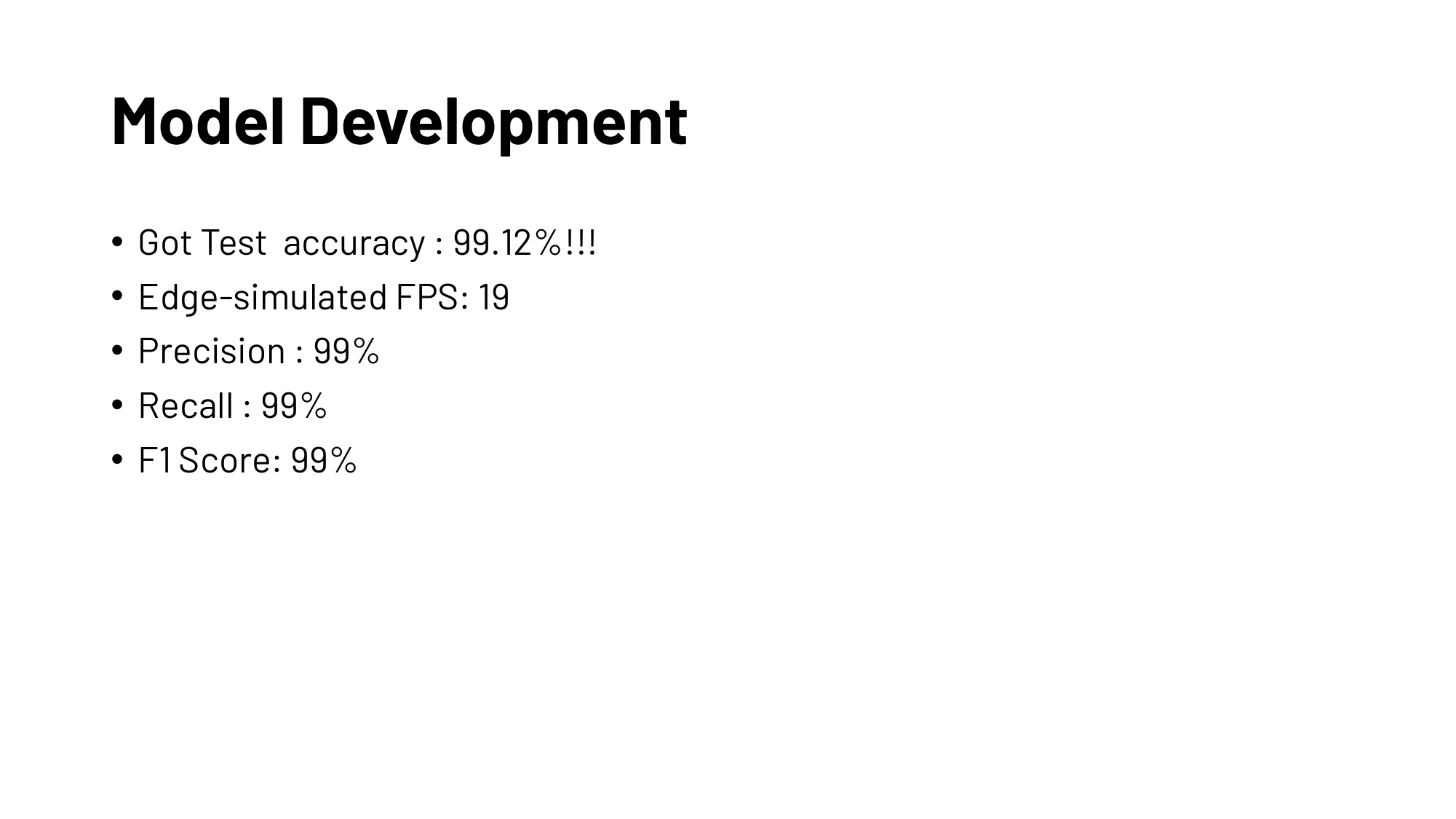

# Model Development
Got Test  accuracy : 99.12%!!!
Edge-simulated FPS: 19
Precision : 99%
Recall : 99%
F1 Score: 99%